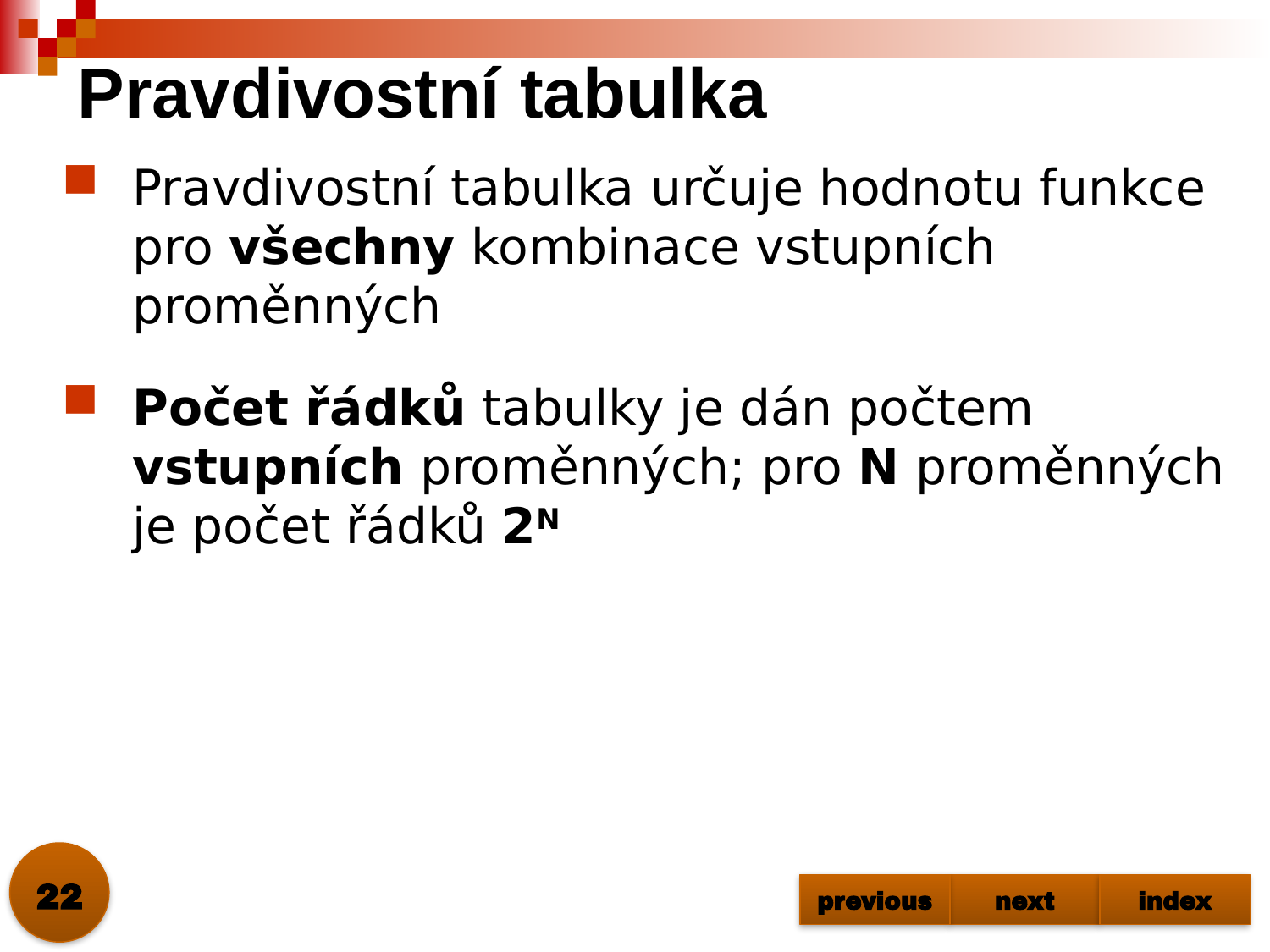

# Pravdivostní tabulka
Pravdivostní tabulka určuje hodnotu funkce pro všechny kombinace vstupních proměnných
Počet řádků tabulky je dán počtem vstupních proměnných; pro N proměnných je počet řádků 2N

22
previous
next
index